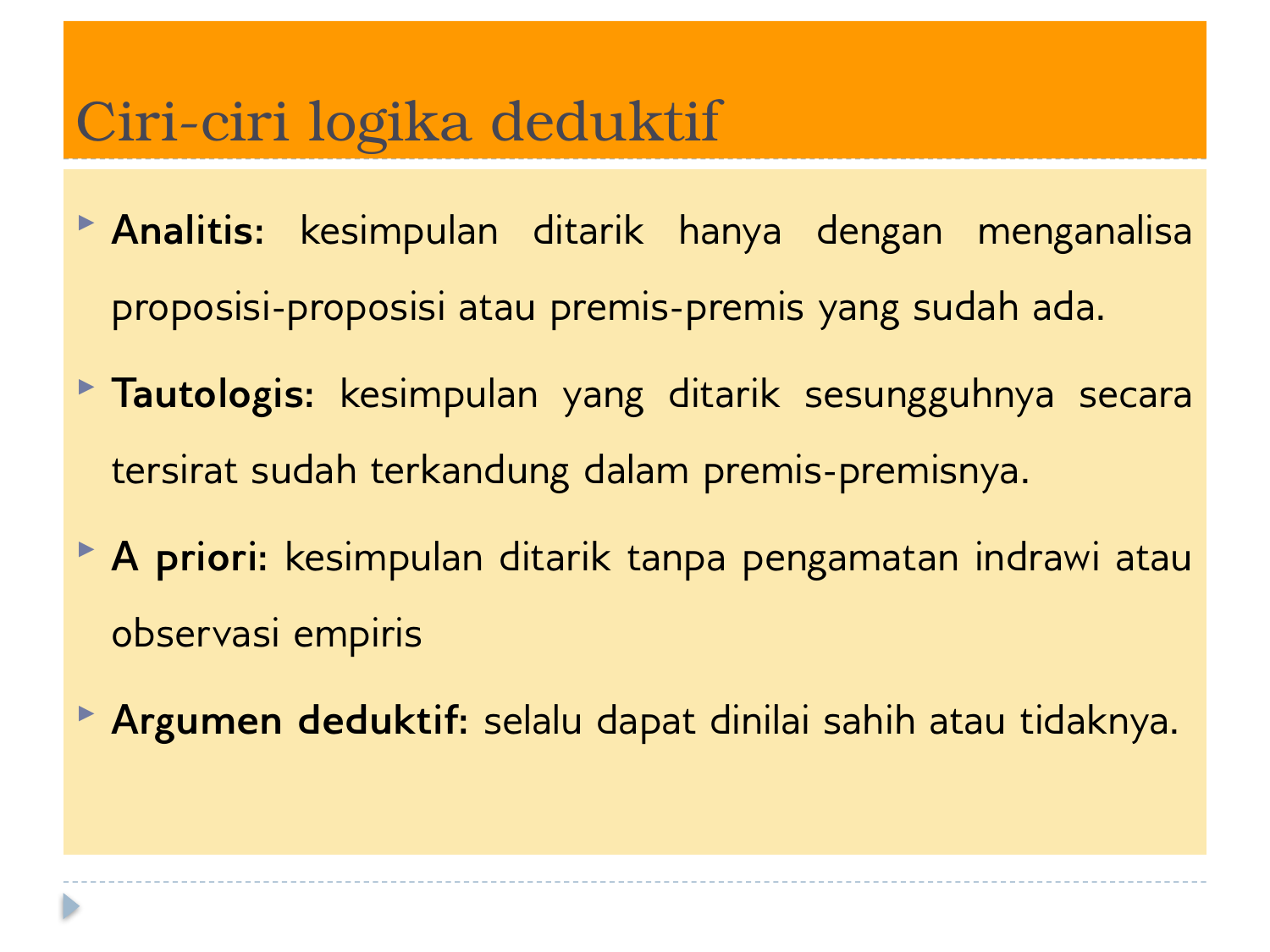

# Ciri-ciri logika deduktif
Analitis: kesimpulan ditarik hanya dengan menganalisa proposisi-proposisi atau premis-premis yang sudah ada.
Tautologis: kesimpulan yang ditarik sesungguhnya secara tersirat sudah terkandung dalam premis-premisnya.
A priori: kesimpulan ditarik tanpa pengamatan indrawi atau observasi empiris
Argumen deduktif: selalu dapat dinilai sahih atau tidaknya.